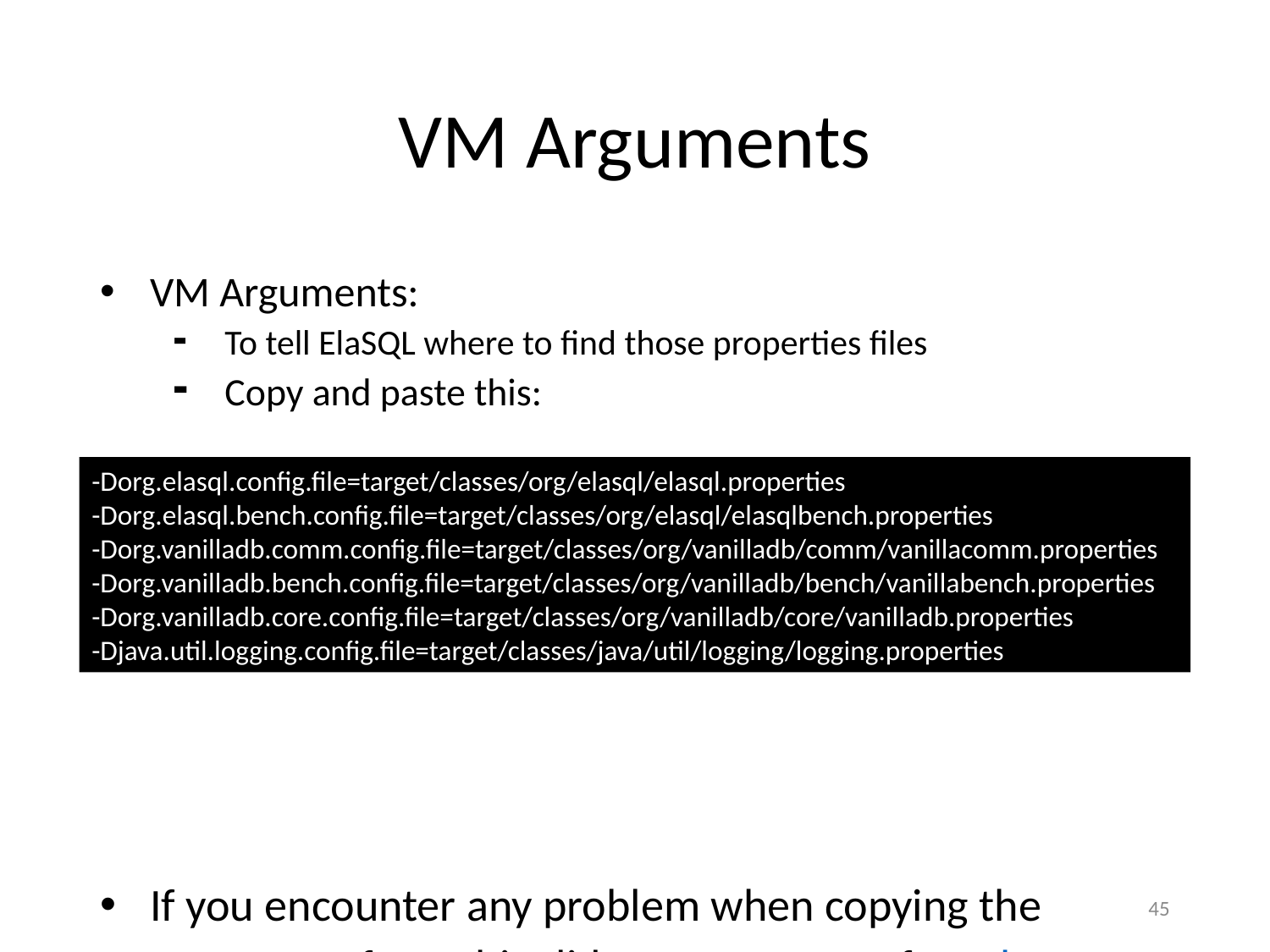

# VM Arguments
VM Arguments:
To tell ElaSQL where to find those properties files
Copy and paste this:

If you encounter any problem when copying the arguments from this slide, you can copy from here.

-Dorg.elasql.config.file=target/classes/org/elasql/elasql.properties
-Dorg.elasql.bench.config.file=target/classes/org/elasql/elasqlbench.properties
-Dorg.vanilladb.comm.config.file=target/classes/org/vanilladb/comm/vanillacomm.properties
-Dorg.vanilladb.bench.config.file=target/classes/org/vanilladb/bench/vanillabench.properties
-Dorg.vanilladb.core.config.file=target/classes/org/vanilladb/core/vanilladb.properties
-Djava.util.logging.config.file=target/classes/java/util/logging/logging.properties
45